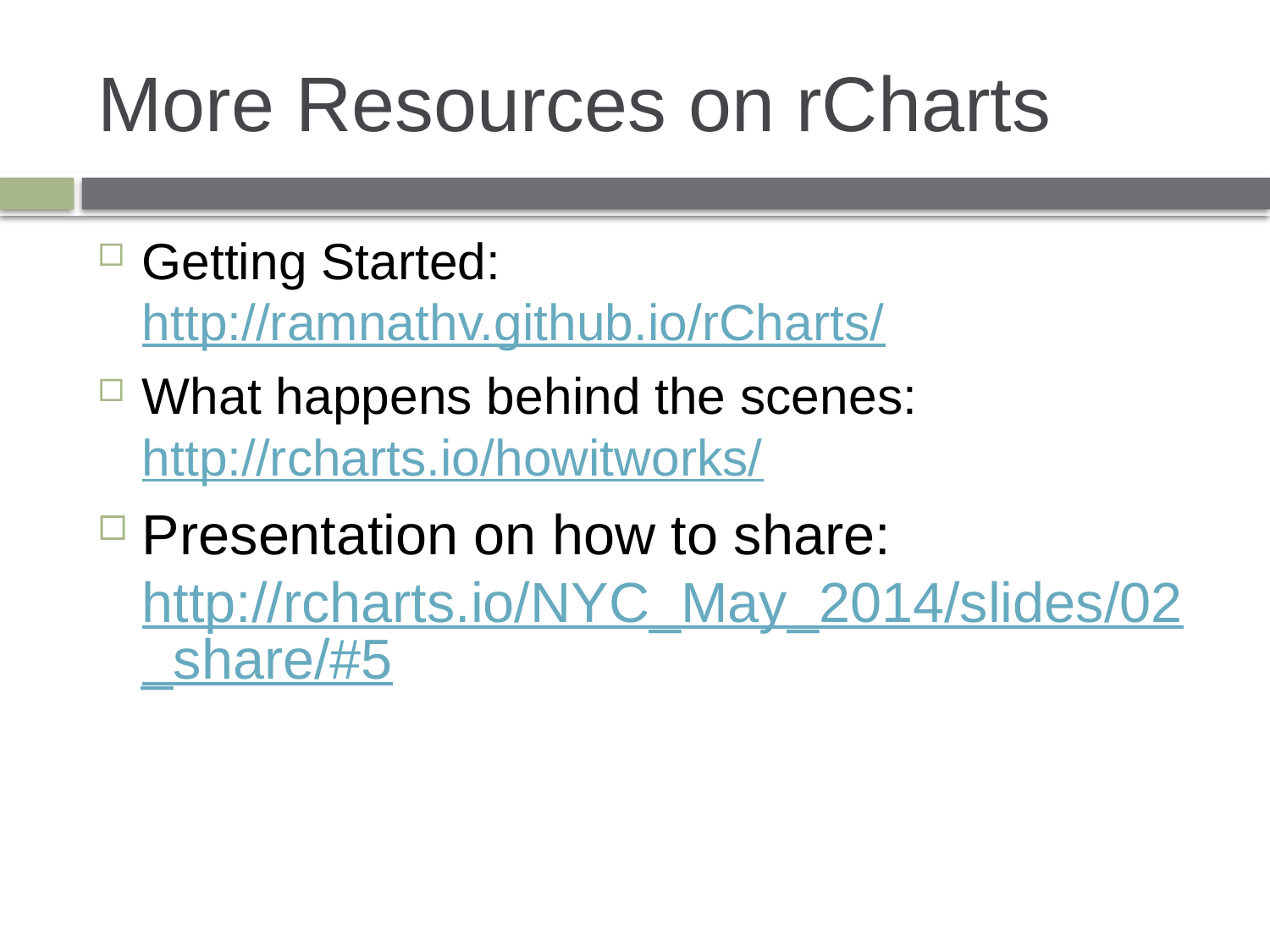

# More Resources on rCharts
Getting Started: http://ramnathv.github.io/rCharts/
What happens behind the scenes: http://rcharts.io/howitworks/
Presentation on how to share: http://rcharts.io/NYC_May_2014/slides/02_share/#5